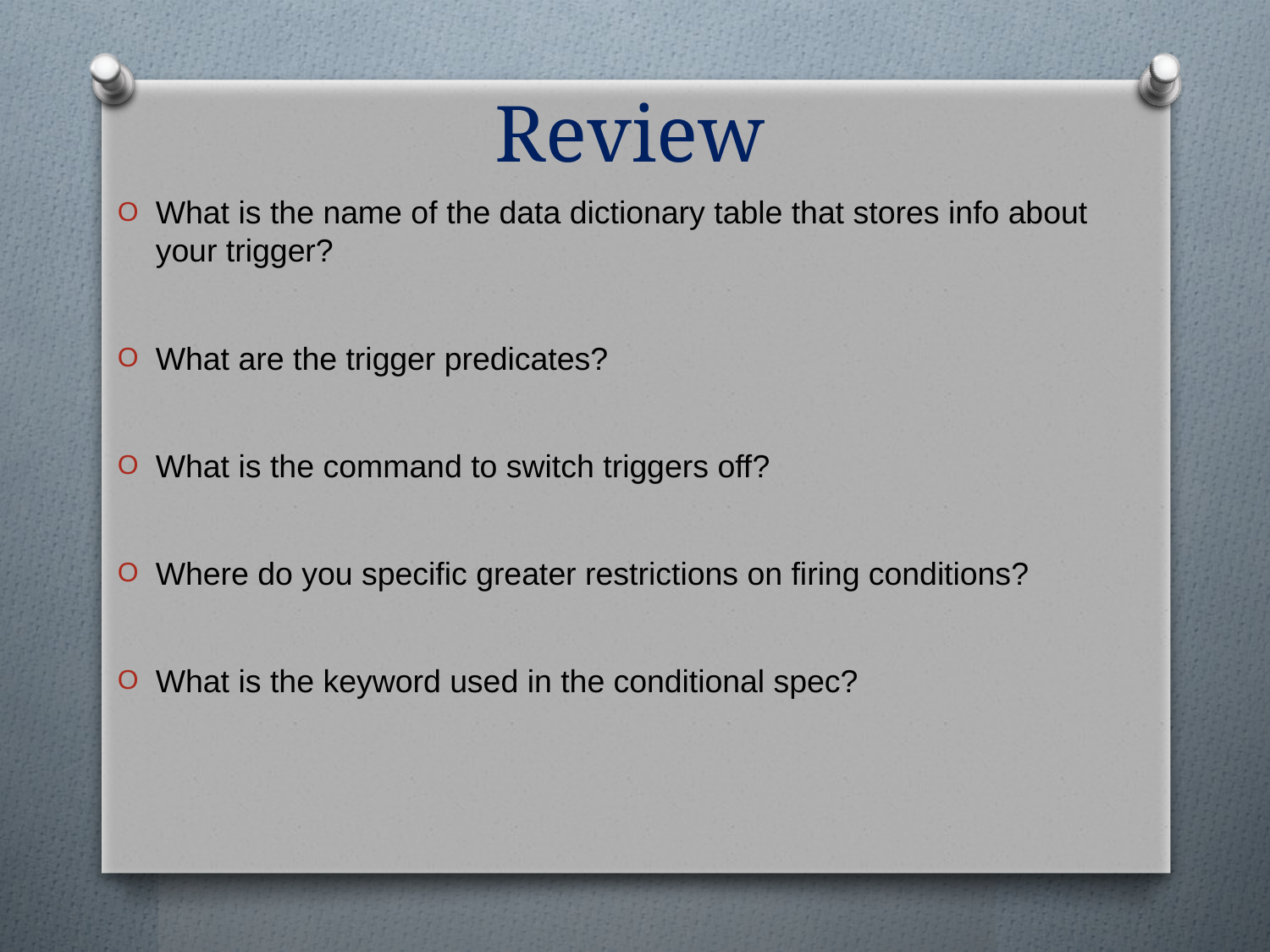

Review
What is the name of the data dictionary table that stores info about your trigger?

What are the trigger predicates?

What is the command to switch triggers off?

Where do you specific greater restrictions on firing conditions?

What is the keyword used in the conditional spec?